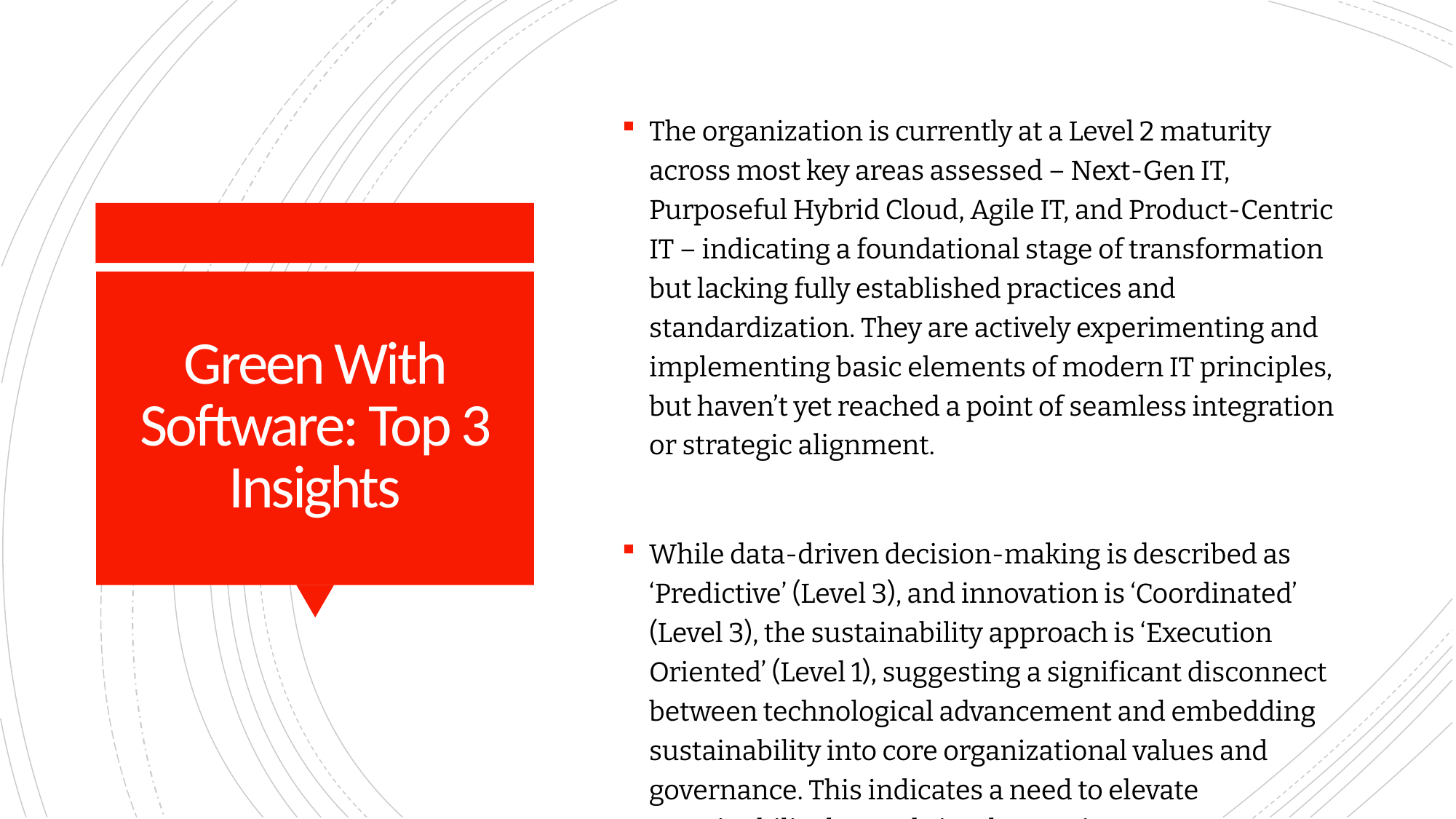

The organization is currently at a Level 2 maturity across most key areas assessed – Next-Gen IT, Purposeful Hybrid Cloud, Agile IT, and Product-Centric IT – indicating a foundational stage of transformation but lacking fully established practices and standardization. They are actively experimenting and implementing basic elements of modern IT principles, but haven’t yet reached a point of seamless integration or strategic alignment.

While data-driven decision-making is described as ‘Predictive’ (Level 3), and innovation is ‘Coordinated’ (Level 3), the sustainability approach is ‘Execution Oriented’ (Level 1), suggesting a significant disconnect between technological advancement and embedding sustainability into core organizational values and governance. This indicates a need to elevate sustainability beyond simply meeting program deliverables to a more holistic and strategically integrated approach.
# Green With Software: Top 3 Insights